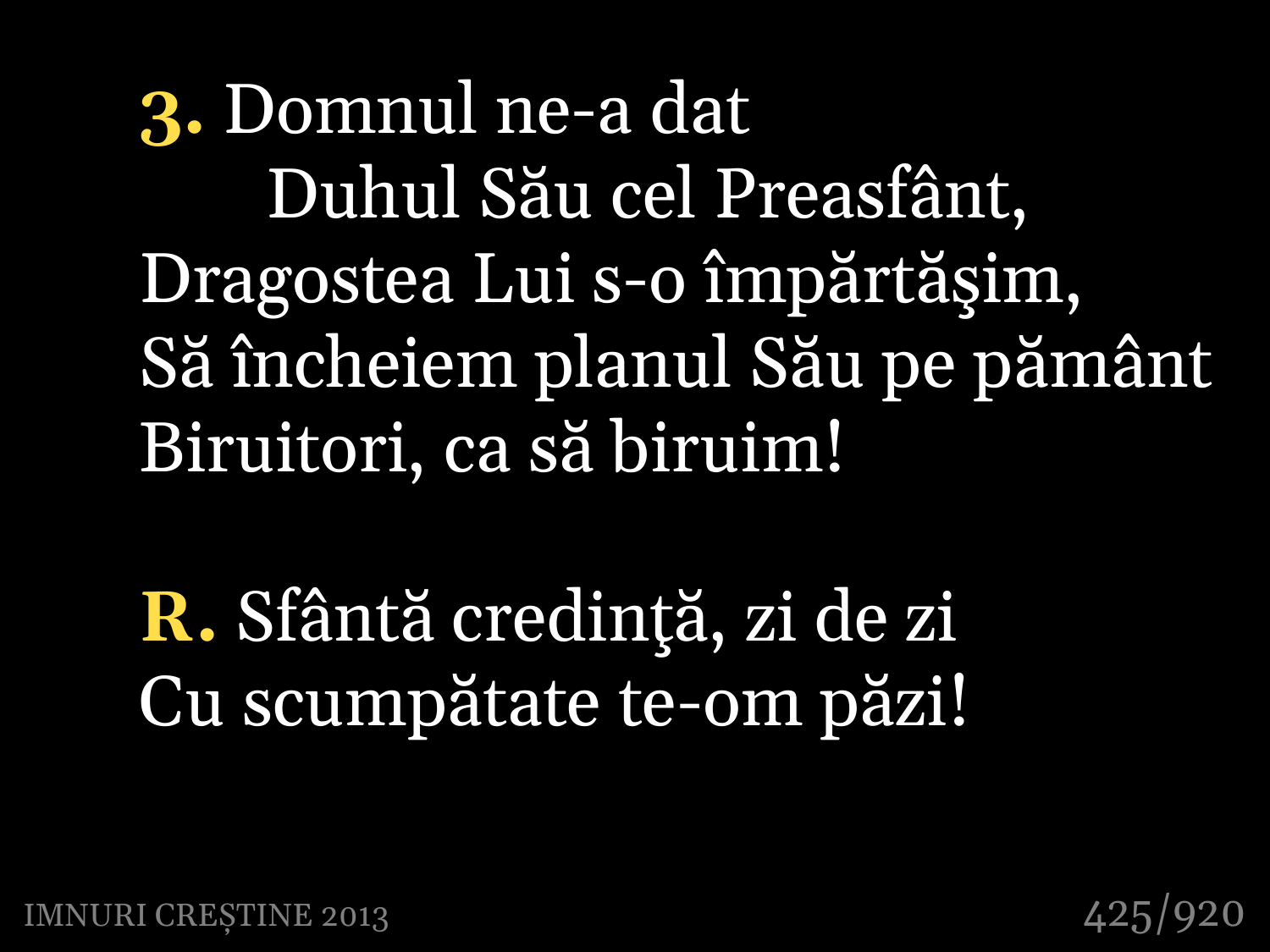

3. Domnul ne-a dat
	Duhul Său cel Preasfânt,
Dragostea Lui s-o împărtăşim,
Să încheiem planul Său pe pământ
Biruitori, ca să biruim!

R. Sfântă credinţă, zi de zi
Cu scumpătate te-om păzi!
425/920
IMNURI CREȘTINE 2013